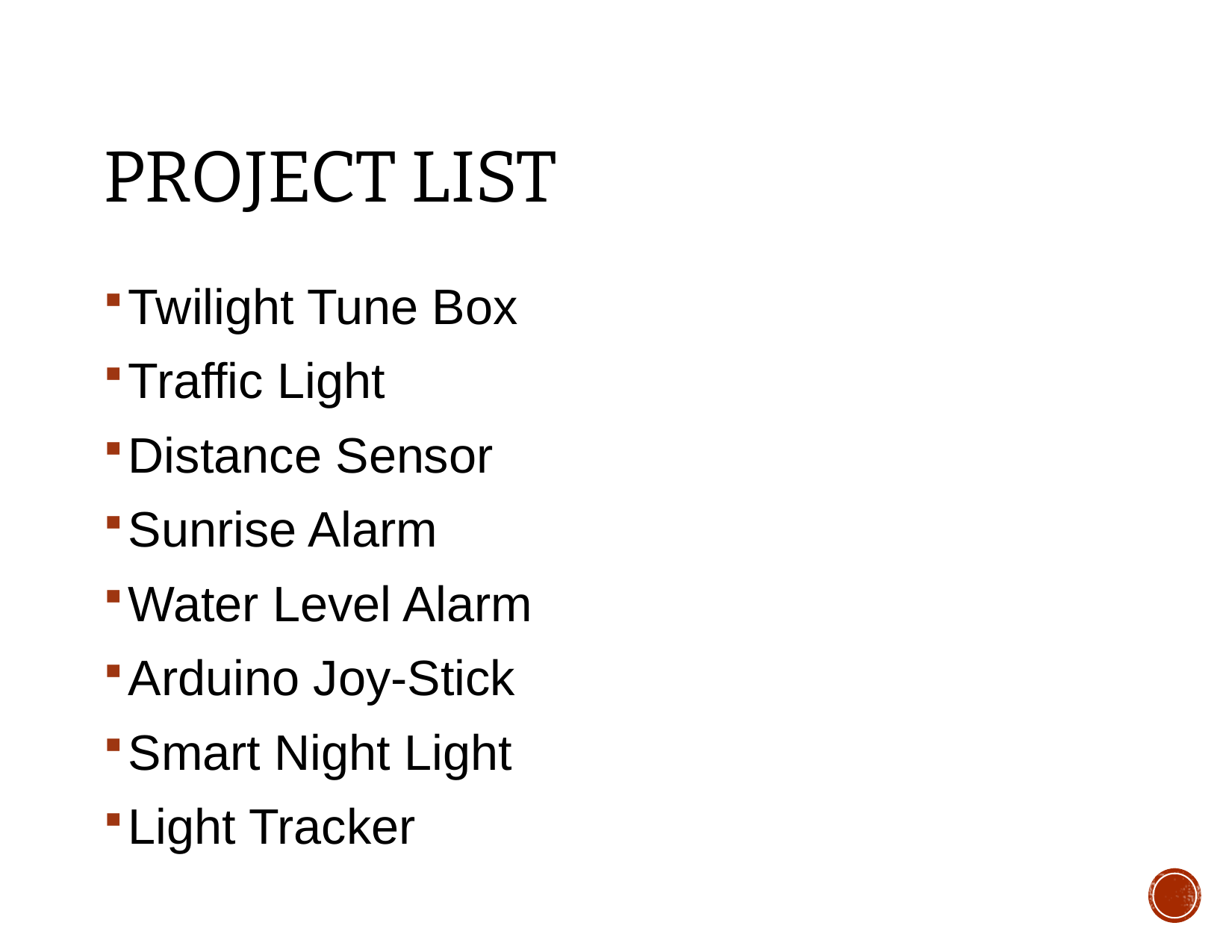

# ProjecT List
Twilight Tune Box
Traffic Light
Distance Sensor
Sunrise Alarm
Water Level Alarm
Arduino Joy-Stick
Smart Night Light
Light Tracker